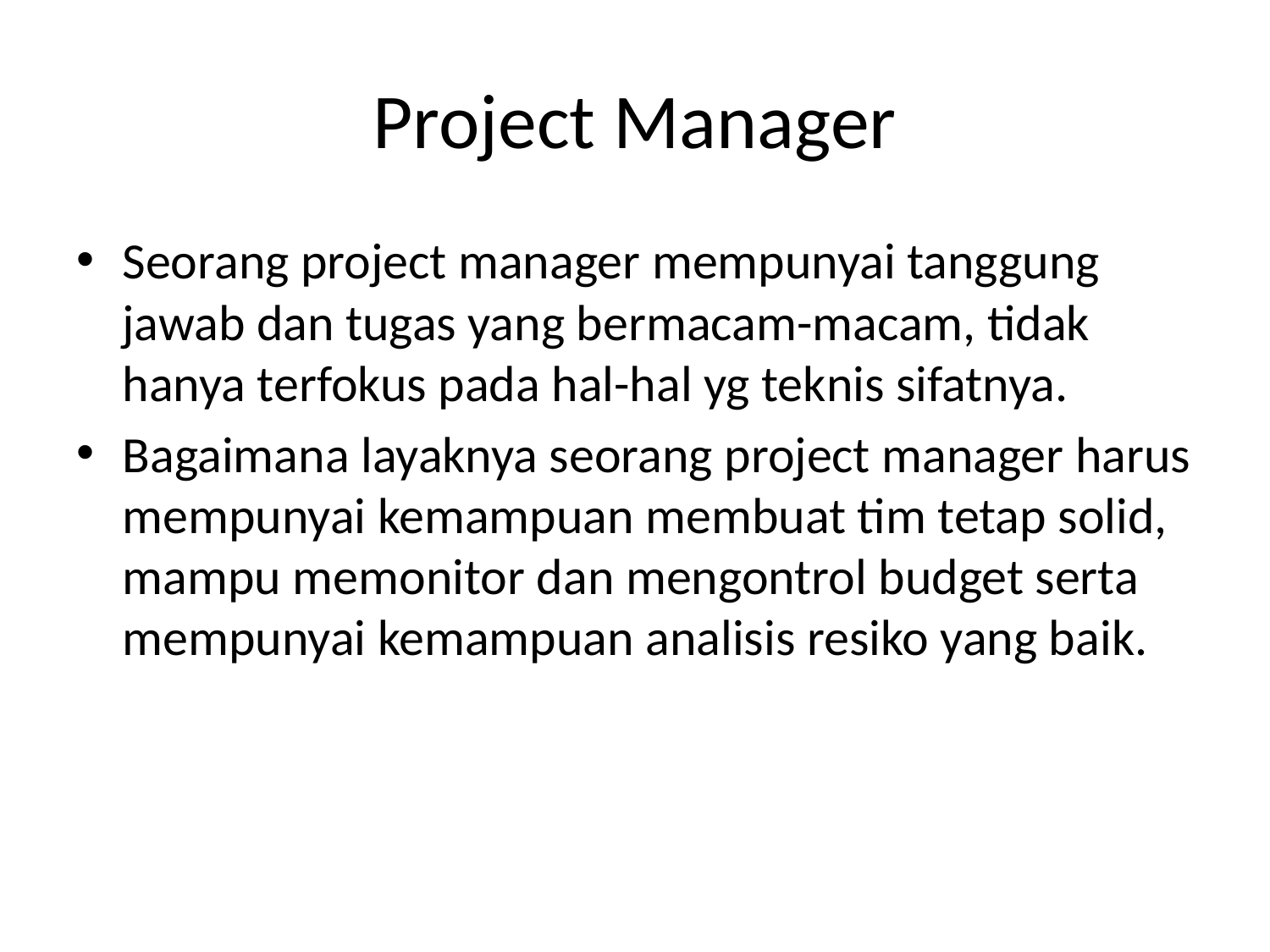

# Project Manager
Seorang project manager mempunyai tanggung jawab dan tugas yang bermacam-macam, tidak hanya terfokus pada hal-hal yg teknis sifatnya.
Bagaimana layaknya seorang project manager harus mempunyai kemampuan membuat tim tetap solid, mampu memonitor dan mengontrol budget serta mempunyai kemampuan analisis resiko yang baik.